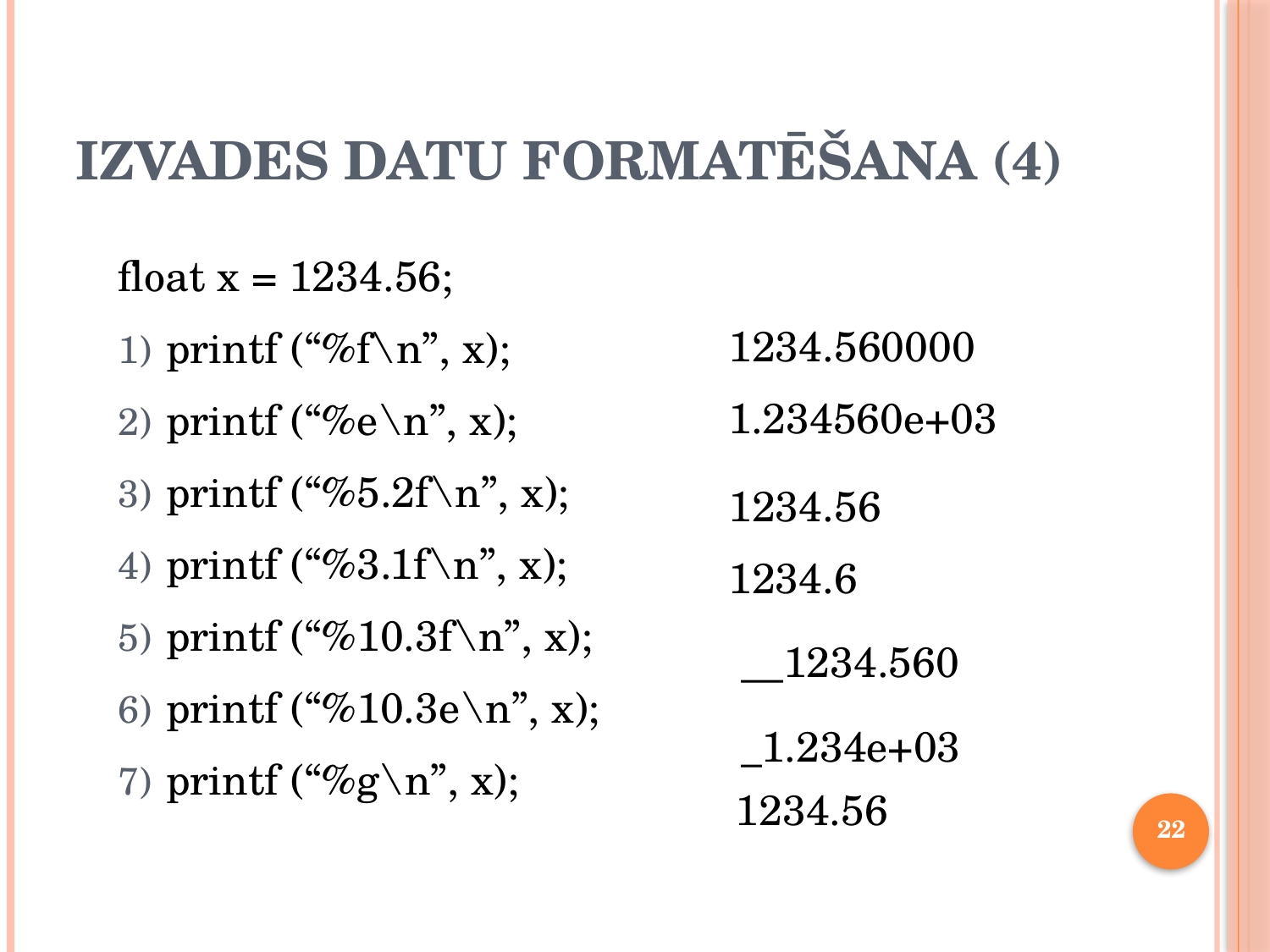

# Izvades datu formatēšana (4)
float x = 1234.56;
printf (“%f\n”, x);
printf (“%e\n”, x);
printf (“%5.2f\n”, x);
printf (“%3.1f\n”, x);
printf (“%10.3f\n”, x);
printf (“%10.3e\n”, x);
printf (“%g\n”, x);
1234.560000
1.234560e+03
1234.56
1234.6
__1234.560
_1.234e+03
1234.56
22